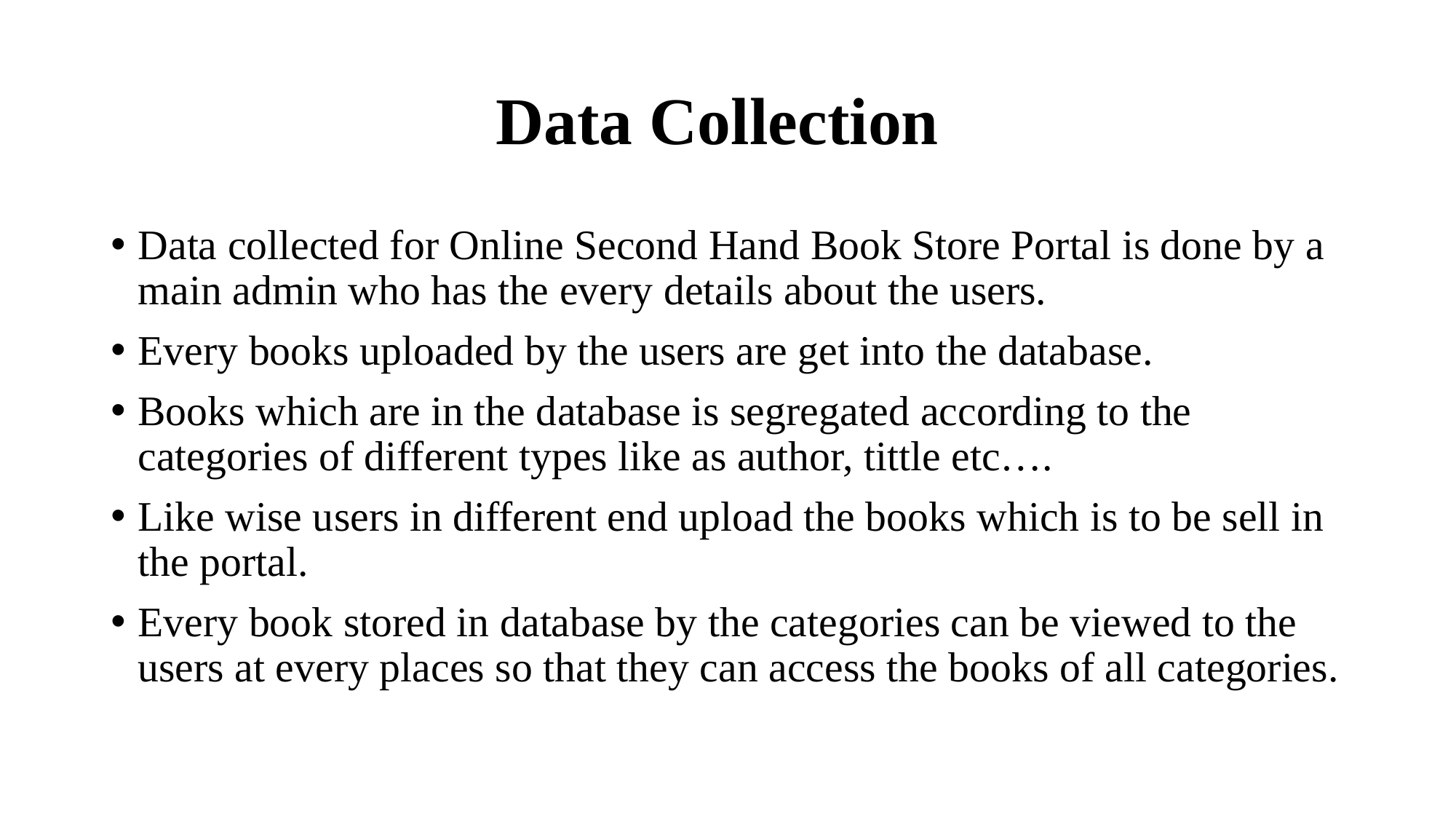

# Data Collection
Data collected for Online Second Hand Book Store Portal is done by a main admin who has the every details about the users.
Every books uploaded by the users are get into the database.
Books which are in the database is segregated according to the categories of different types like as author, tittle etc….
Like wise users in different end upload the books which is to be sell in the portal.
Every book stored in database by the categories can be viewed to the users at every places so that they can access the books of all categories.